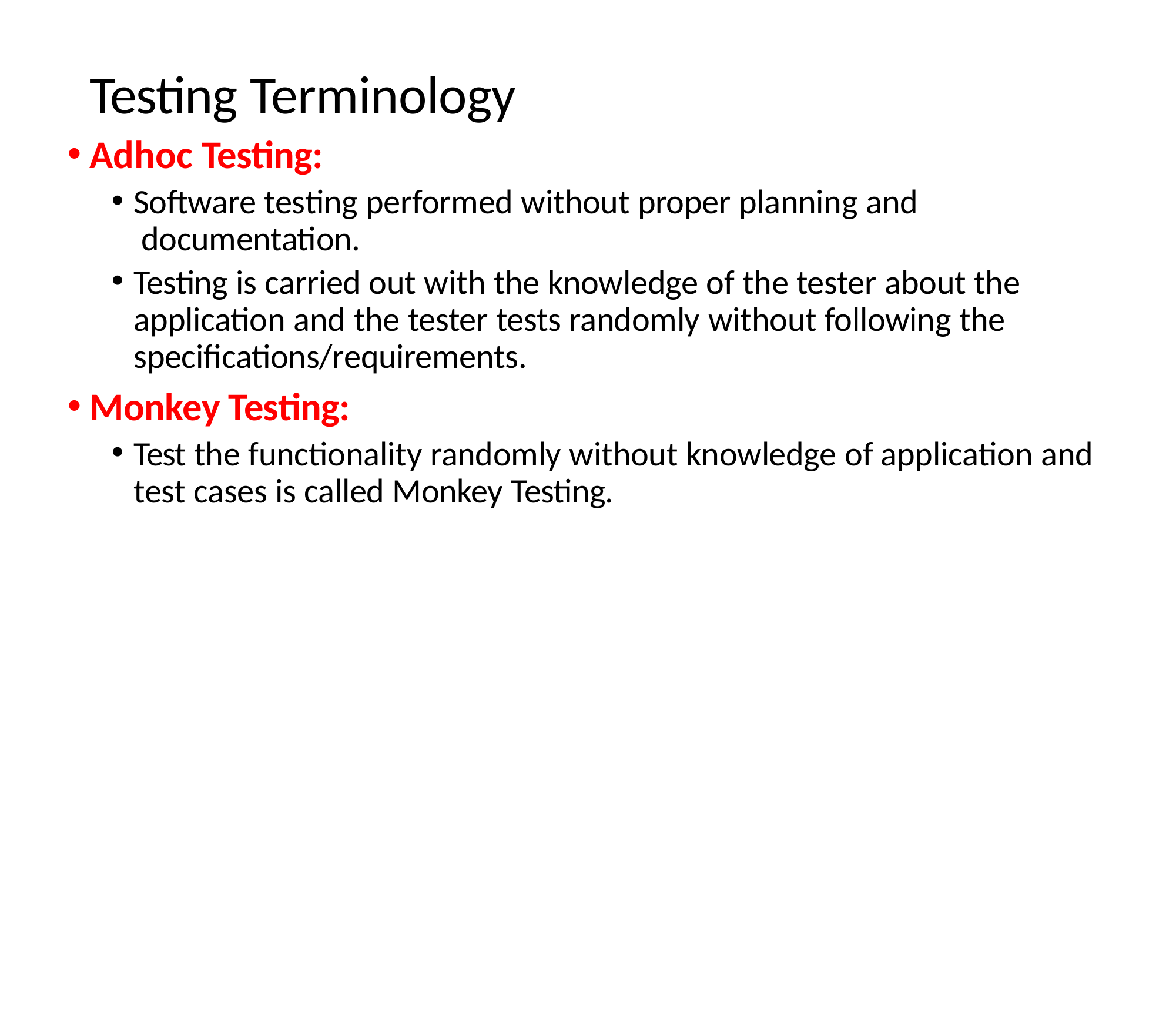

# Testing Terminology
Adhoc Testing:
Software testing performed without proper planning and  documentation.
Testing is carried out with the knowledge of the tester about the  application and the tester tests randomly without following the  specifications/requirements.
Monkey Testing:
Test the functionality randomly without knowledge of application and  test cases is called Monkey Testing.